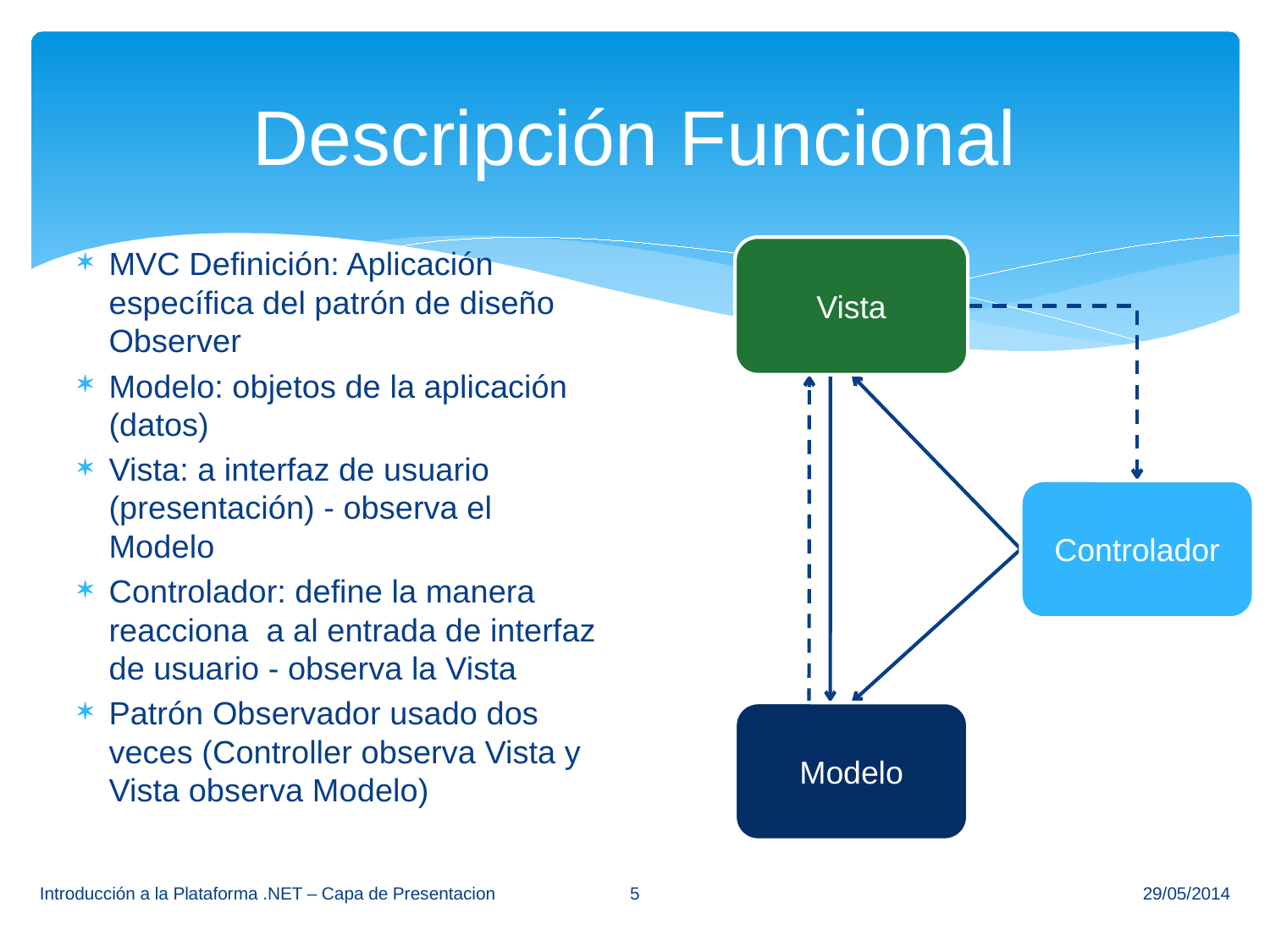

# Descripción Funcional
MVC Definición: Aplicación específica del patrón de diseño Observer
Modelo: objetos de la aplicación (datos)
Vista: a interfaz de usuario (presentación) - observa el Modelo
Controlador: define la manera reacciona  a al entrada de interfaz de usuario - observa la Vista
Patrón Observador usado dos veces (Controller observa Vista y Vista observa Modelo)
Vista
Controlador
Modelo
5
Introducción a la Plataforma .NET – Capa de Presentacion
29/05/2014